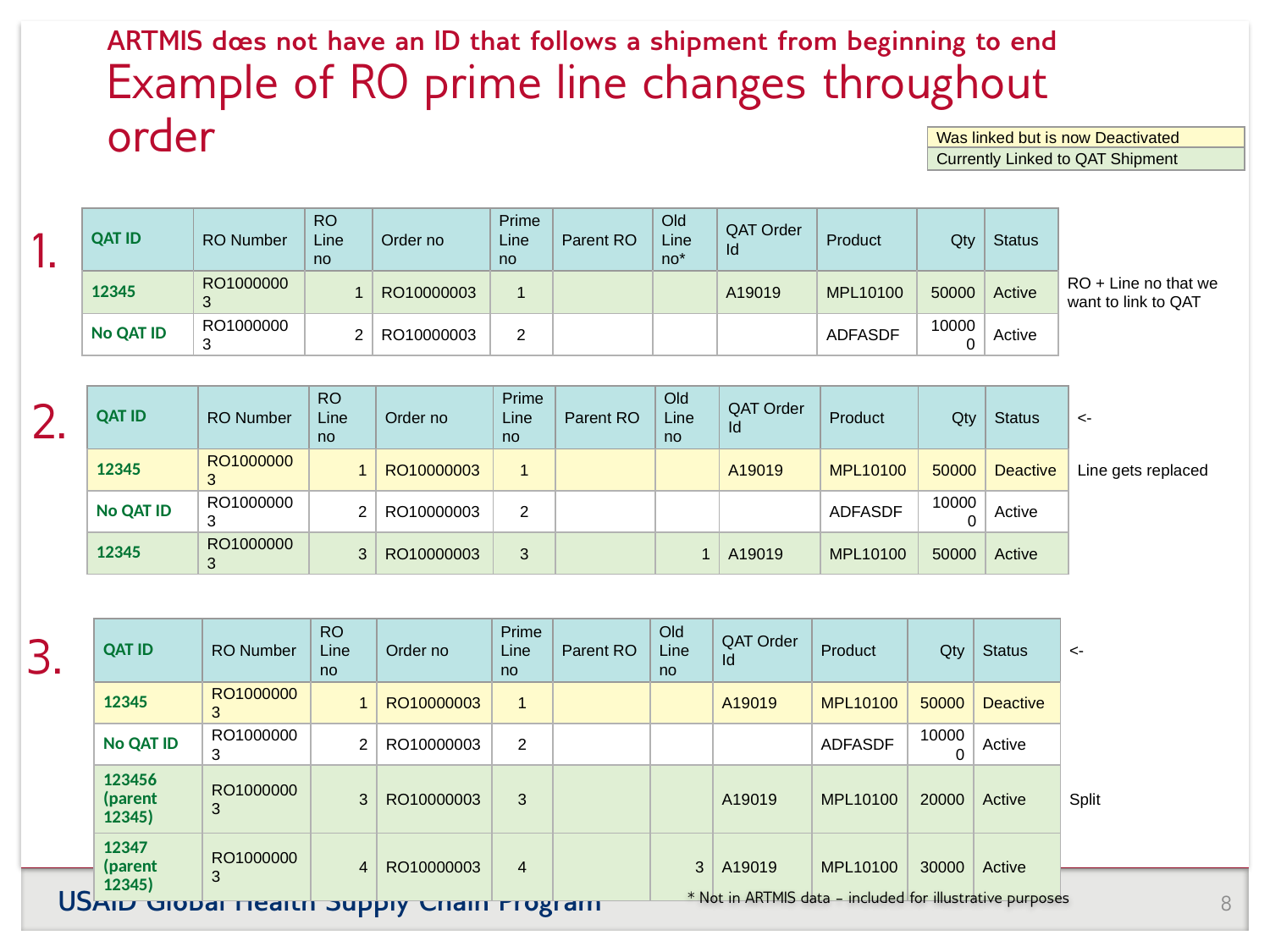

# ARTMIS does not have an ID that follows a shipment from beginning to end
Example of RO prime line changes throughout order
| Was linked but is now Deactivated |
| --- |
| Currently Linked to QAT Shipment |
| QAT ID | RO Number | RO Line no | Order no | Prime Line no | Parent RO | Old Line no\* | QAT Order Id | Product | Qty | Status |  |
| --- | --- | --- | --- | --- | --- | --- | --- | --- | --- | --- | --- |
| 12345 | RO10000003 | 1 | RO10000003 | 1 |  |  | A19019 | MPL10100 | 50000 | Active | RO + Line no that we want to link to QAT |
| No QAT ID | RO10000003 | 2 | RO10000003 | 2 |  |  |  | ADFASDF | 100000 | Active |  |
1.
| QAT ID | RO Number | RO Line no | Order no | Prime Line no | Parent RO | Old Line no | QAT Order Id | Product | Qty | Status | <- |
| --- | --- | --- | --- | --- | --- | --- | --- | --- | --- | --- | --- |
| 12345 | RO10000003 | 1 | RO10000003 | 1 |  |  | A19019 | MPL10100 | 50000 | Deactive | Line gets replaced |
| No QAT ID | RO10000003 | 2 | RO10000003 | 2 |  |  |  | ADFASDF | 100000 | Active |  |
| 12345 | RO10000003 | 3 | RO10000003 | 3 |  | 1 | A19019 | MPL10100 | 50000 | Active |  |
|  |  |  |  |  |  |  |  |  |  |  |  |
2.
| QAT ID | RO Number | RO Line no | Order no | Prime Line no | Parent RO | Old Line no | QAT Order Id | Product | Qty | Status | <- |
| --- | --- | --- | --- | --- | --- | --- | --- | --- | --- | --- | --- |
| 12345 | RO10000003 | 1 | RO10000003 | 1 |  |  | A19019 | MPL10100 | 50000 | Deactive |  |
| No QAT ID | RO10000003 | 2 | RO10000003 | 2 |  |  |  | ADFASDF | 100000 | Active |  |
| 123456 (parent 12345) | RO10000003 | 3 | RO10000003 | 3 |  |  | A19019 | MPL10100 | 20000 | Active | Split |
| 12347 (parent 12345) | RO10000003 | 4 | RO10000003 | 4 |  | 3 | A19019 | MPL10100 | 30000 | Active |  |
3.
8
* Not in ARTMIS data – included for illustrative purposes